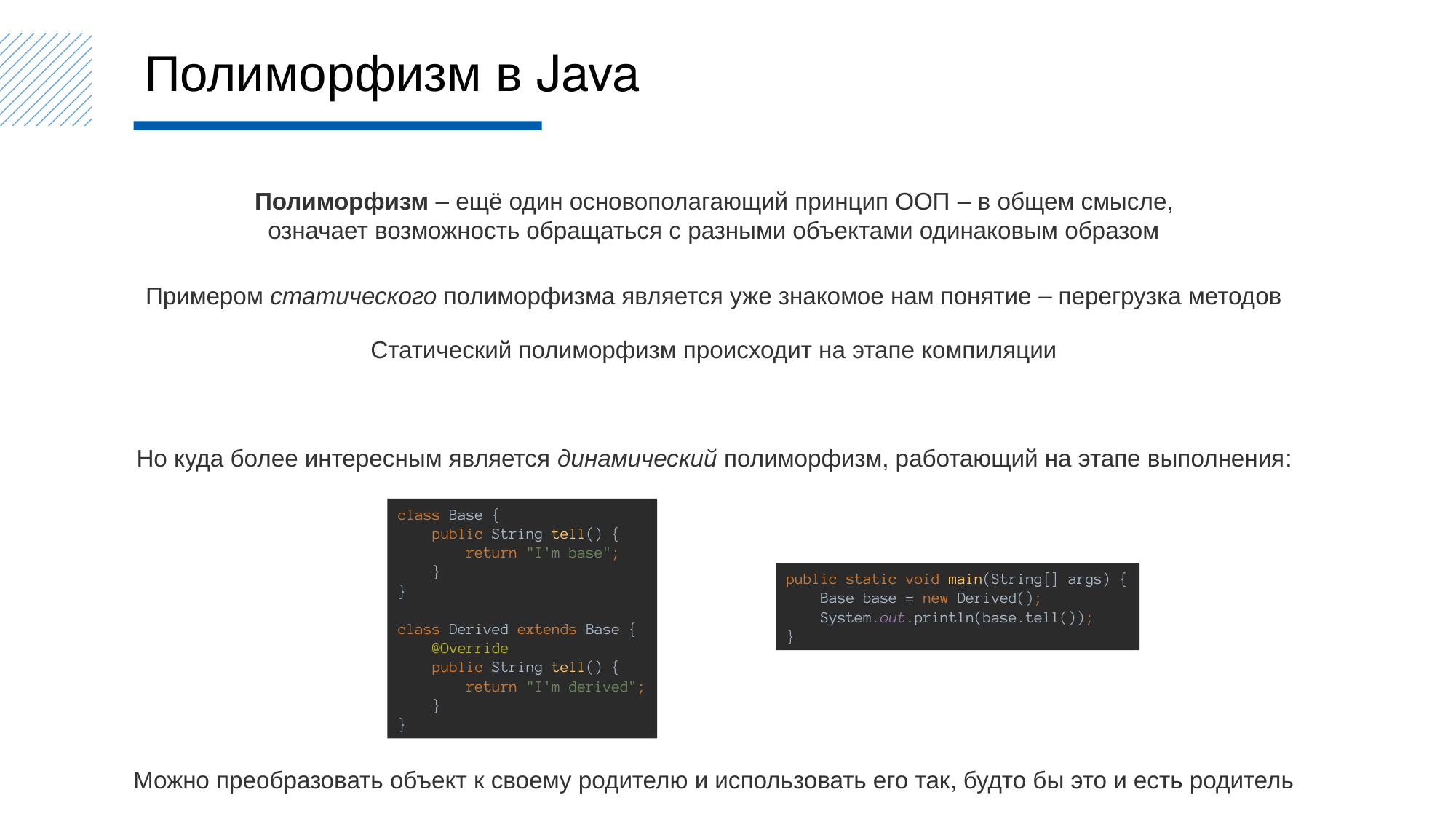

Полиморфизм в Java
Полиморфизм – ещё один основополагающий принцип ООП – в общем смысле,
означает возможность обращаться с разными объектами одинаковым образом
Примером статического полиморфизма является уже знакомое нам понятие – перегрузка методов
Статический полиморфизм происходит на этапе компиляции
Но куда более интересным является динамический полиморфизм, работающий на этапе выполнения:
class Base {
    public String tell() {
        return "I'm base";
    }
}
class Derived extends Base {
    @Override
    public String tell() {
        return "I'm derived";
    }
}
public static void main(String[] args) {
    Base base = new Derived();
    System.out.println(base.tell());
}
Можно преобразовать объект к своему родителю и использовать его так, будто бы это и есть родитель